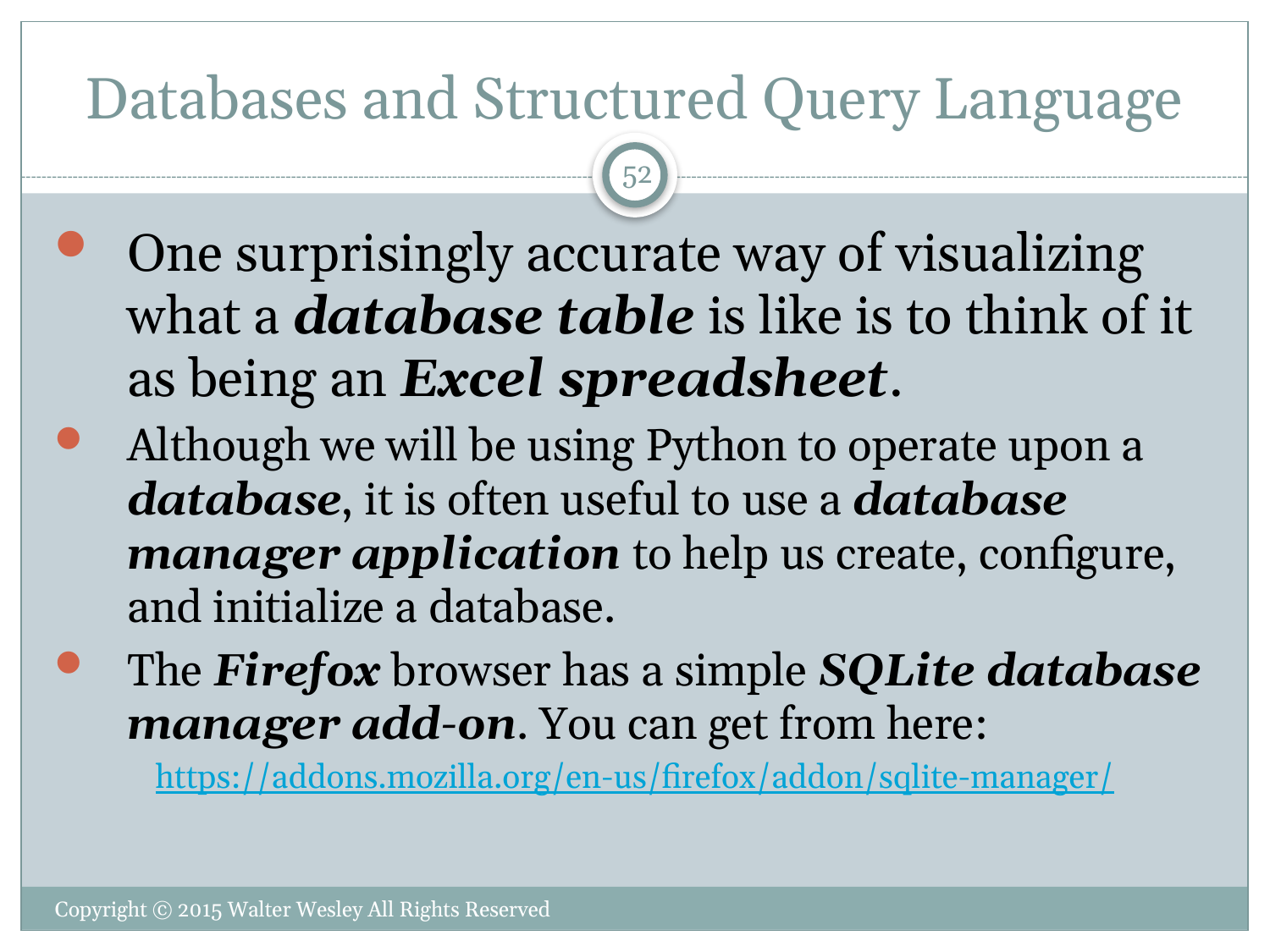

# Databases and Structured Query Language
52
One surprisingly accurate way of visualizing what a database table is like is to think of it as being an Excel spreadsheet.
Although we will be using Python to operate upon a database, it is often useful to use a database manager application to help us create, configure, and initialize a database.
The Firefox browser has a simple SQLite database manager add-on. You can get from here:
https://addons.mozilla.org/en-us/firefox/addon/sqlite-manager/

Copyright © 2015 Walter Wesley All Rights Reserved